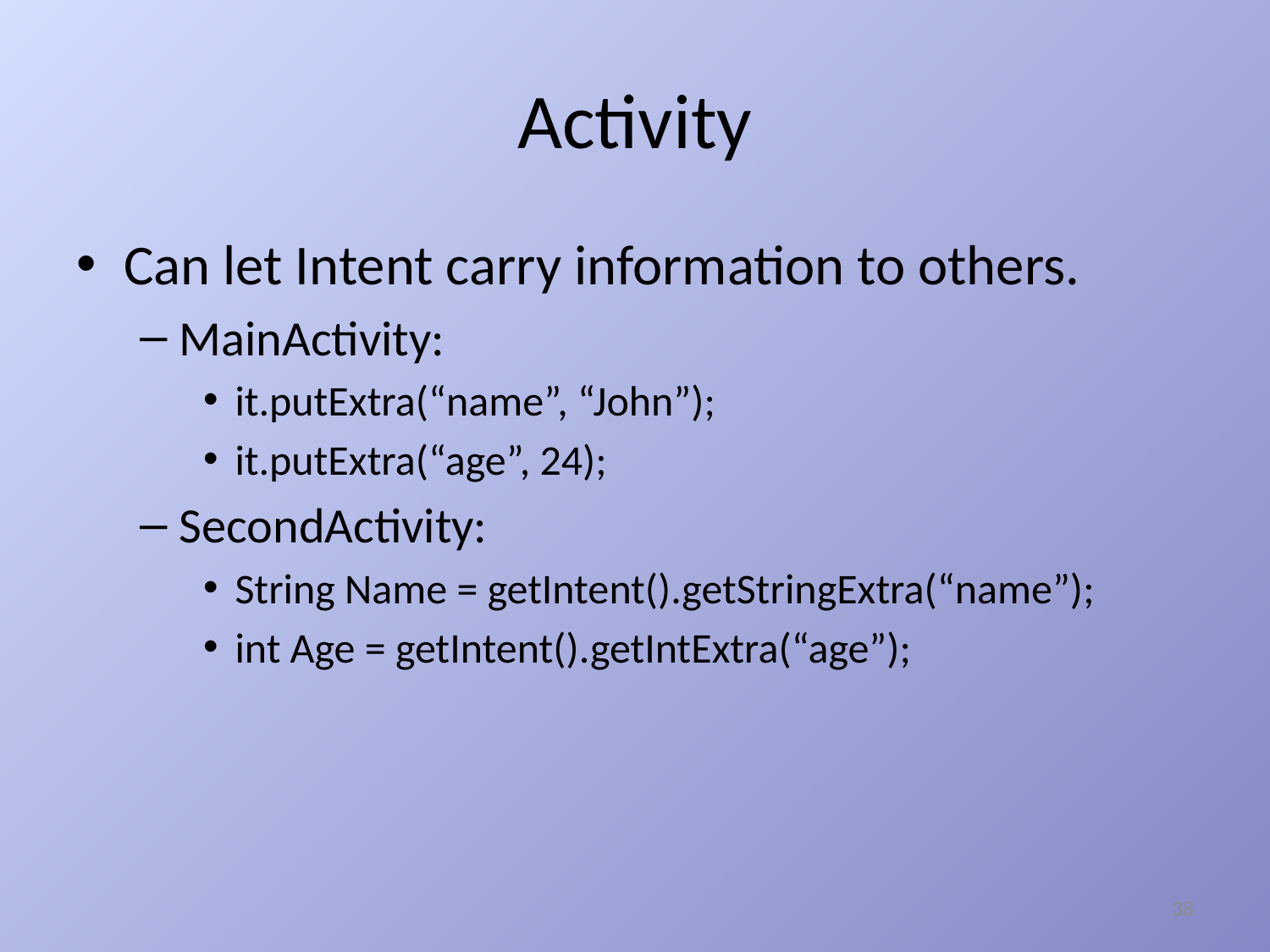

# Activity
Can let Intent carry information to others.
MainActivity:
it.putExtra(“name”, “John”);
it.putExtra(“age”, 24);
SecondActivity:
String Name = getIntent().getStringExtra(“name”);
int Age = getIntent().getIntExtra(“age”);

38